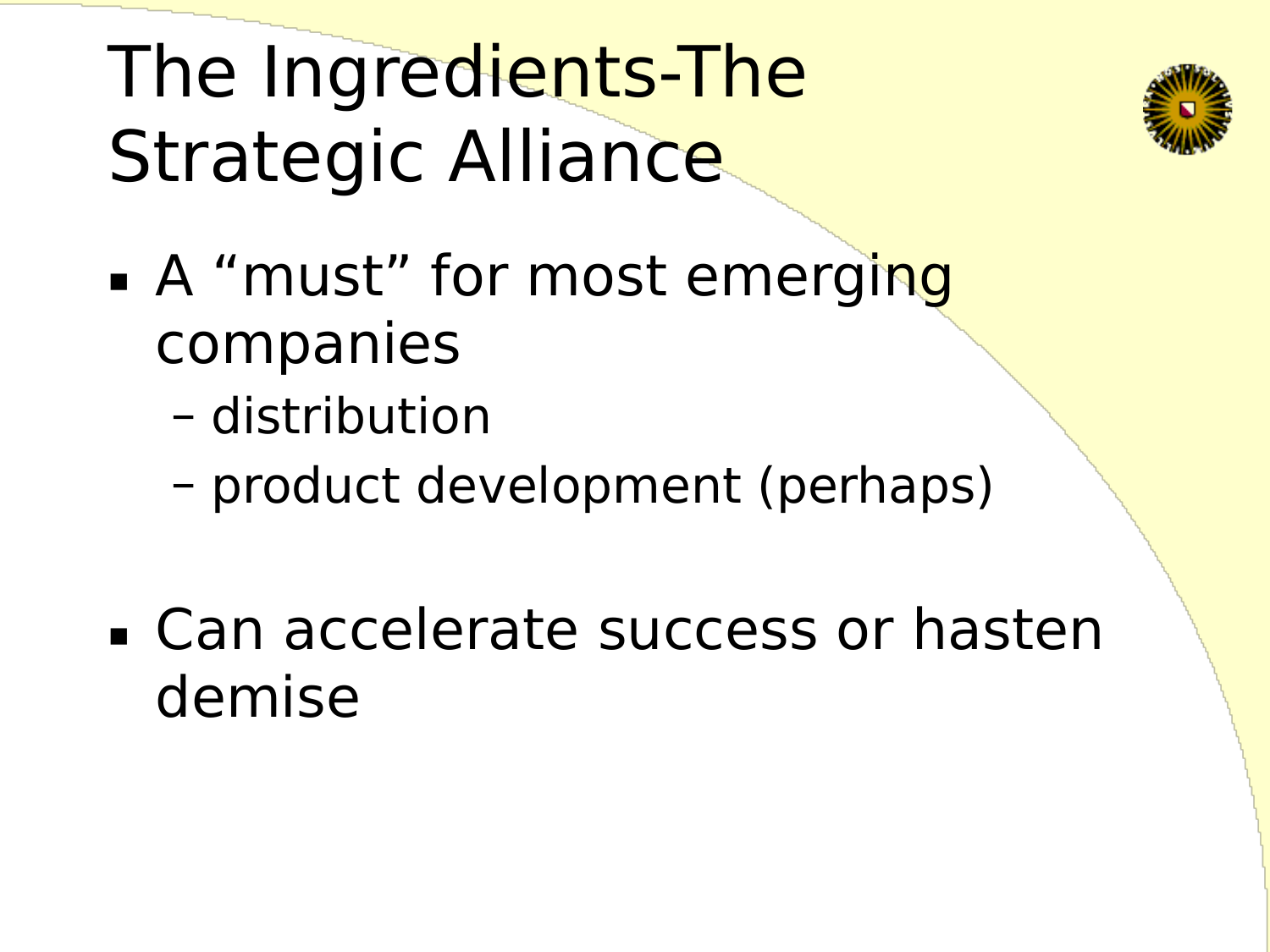

# The Ingredients-The Strategic Alliance
A “must” for most emerging companies
distribution
product development (perhaps)

Can accelerate success or hasten demise